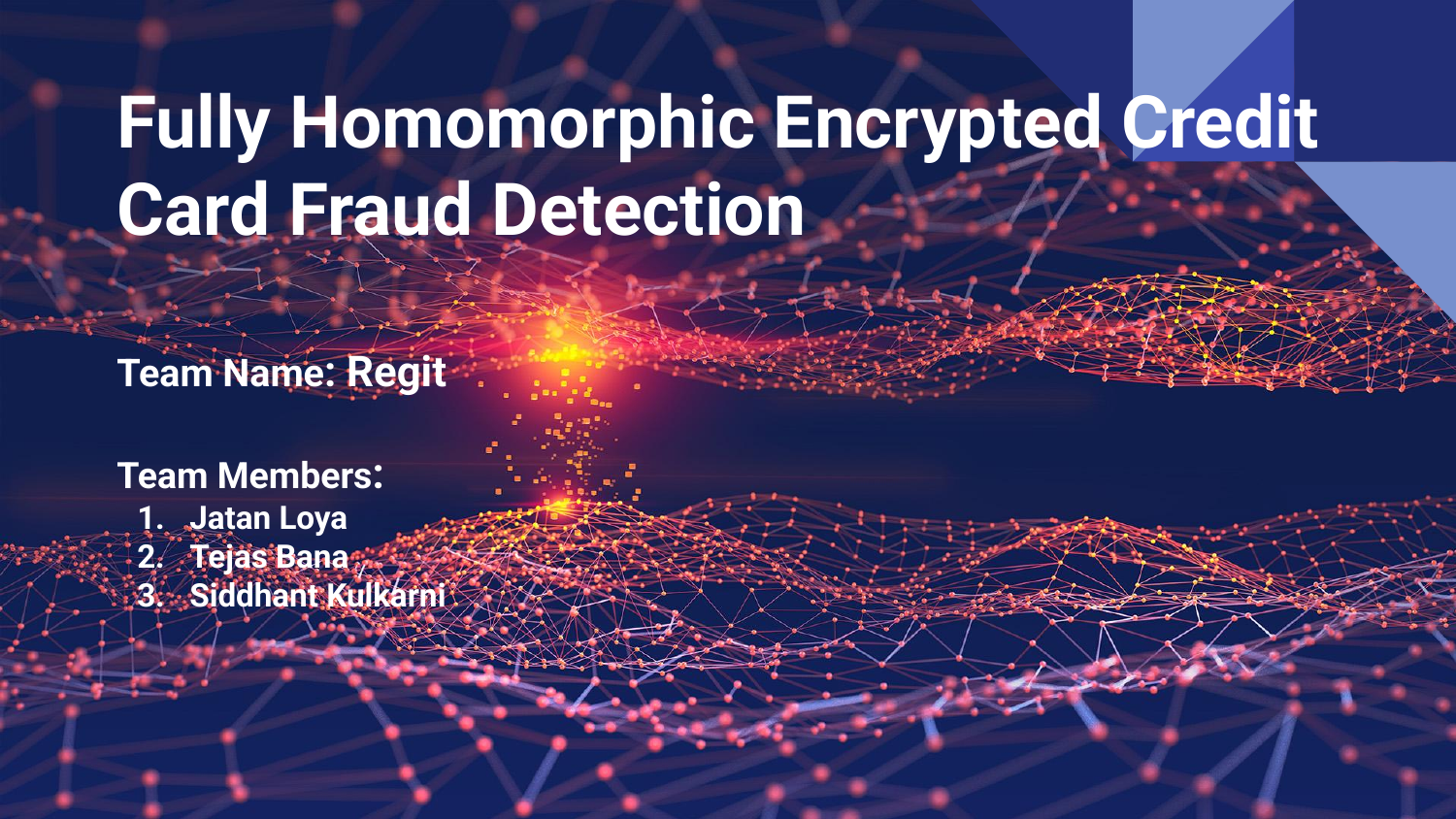

# Fully Homomorphic Encrypted Credit Card Fraud Detection
Team Name: Regit

Team Members:
Jatan Loya
Tejas Bana
Siddhant Kulkarni